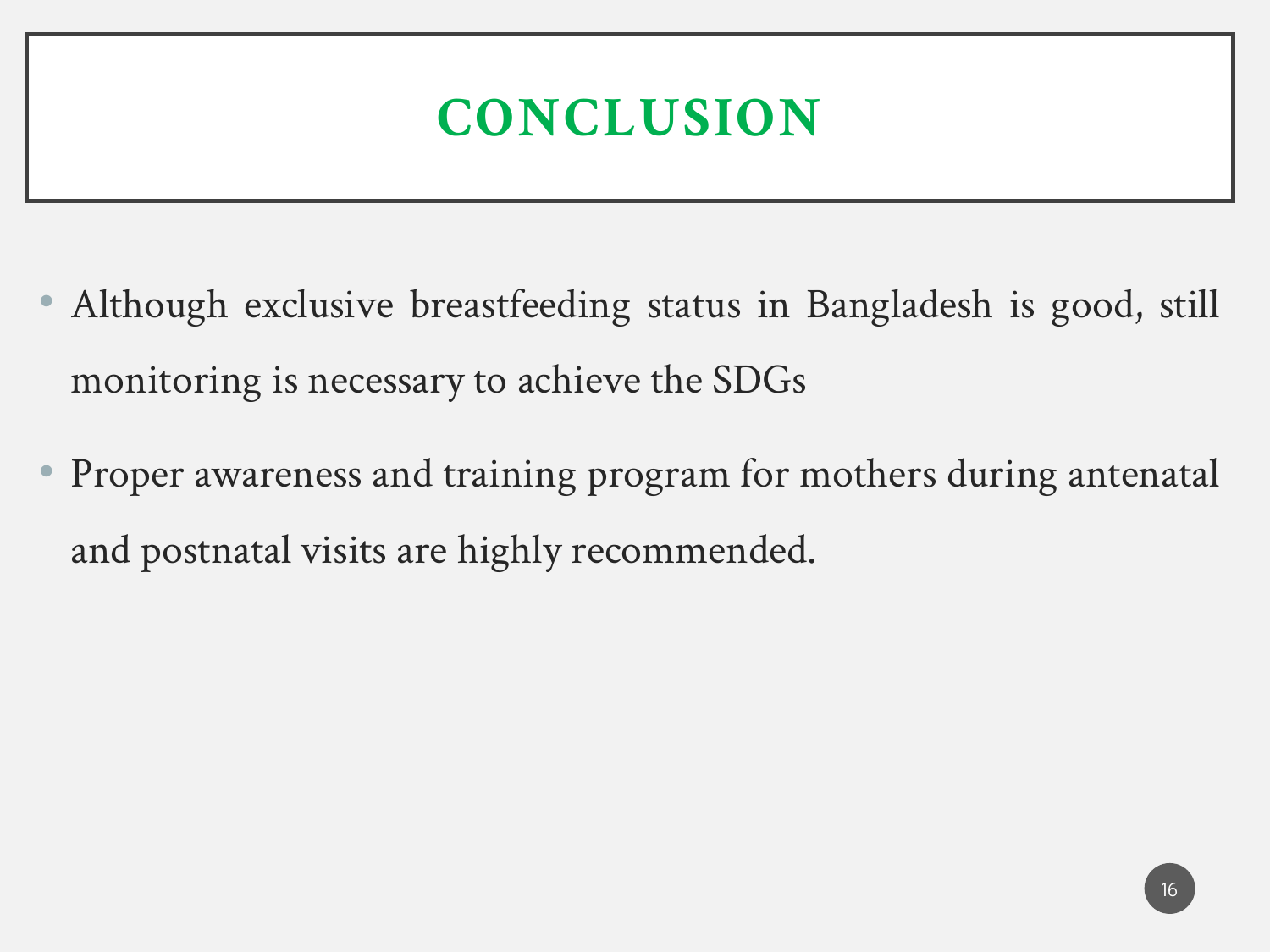

# Conclusion
Although exclusive breastfeeding status in Bangladesh is good, still monitoring is necessary to achieve the SDGs
Proper awareness and training program for mothers during antenatal and postnatal visits are highly recommended.
16